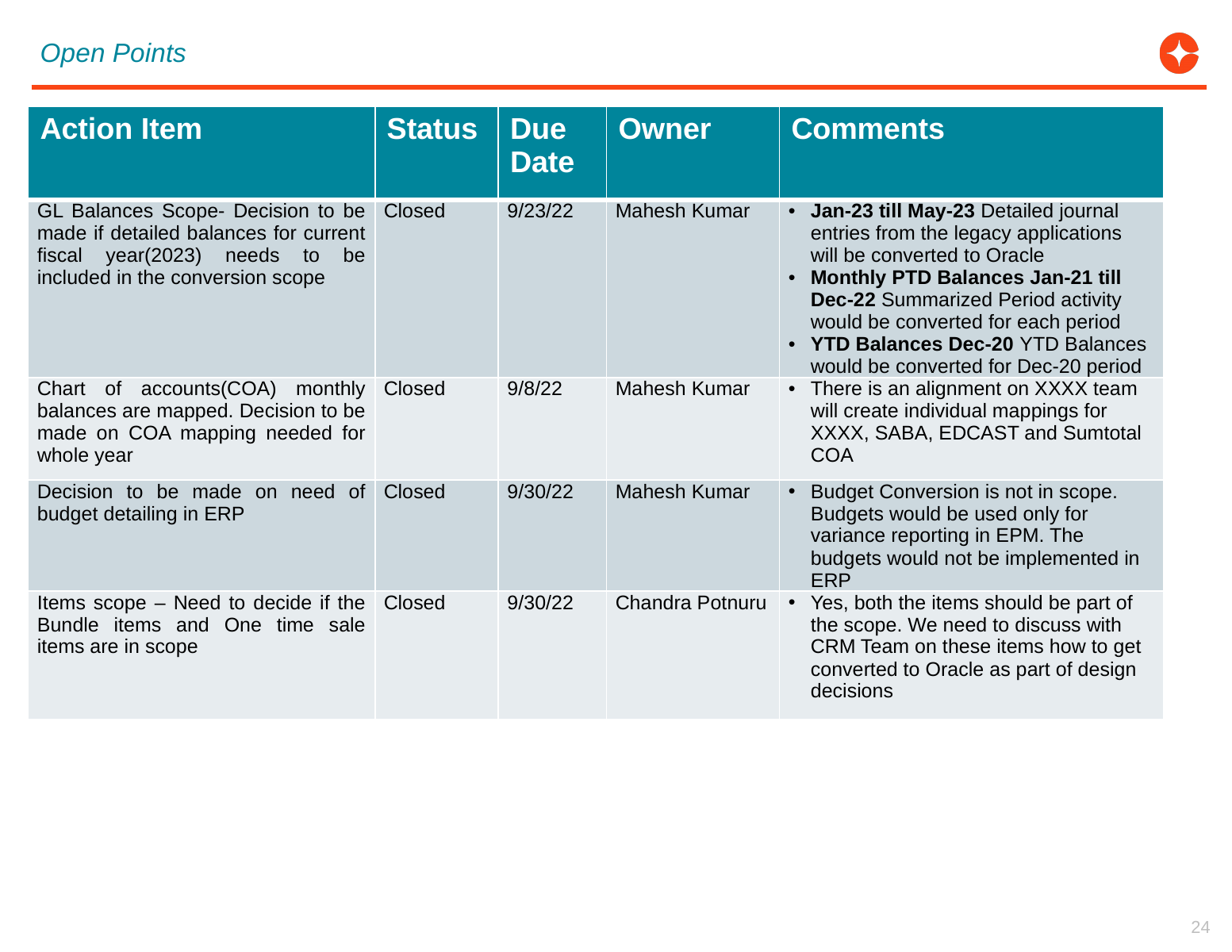

Open Points
| Action Item | Status | Due Date | Owner | Comments |
| --- | --- | --- | --- | --- |
| GL Balances Scope- Decision to be made if detailed balances for current fiscal year(2023) needs to be included in the conversion scope | Closed | 9/23/22 | Mahesh Kumar | Jan-23 till May-23 Detailed journal entries from the legacy applications will be converted to Oracle Monthly PTD Balances Jan-21 till Dec-22 Summarized Period activity would be converted for each period YTD Balances Dec-20 YTD Balances would be converted for Dec-20 period |
| Chart of accounts(COA) monthly balances are mapped. Decision to be made on COA mapping needed for whole year | Closed | 9/8/22 | Mahesh Kumar | There is an alignment on XXXX team will create individual mappings for XXXX, SABA, EDCAST and Sumtotal COA |
| Decision to be made on need of budget detailing in ERP | Closed | 9/30/22 | Mahesh Kumar | Budget Conversion is not in scope. Budgets would be used only for variance reporting in EPM. The budgets would not be implemented in ERP |
| Items scope – Need to decide if the Bundle items and One time sale items are in scope | Closed | 9/30/22 | Chandra Potnuru | Yes, both the items should be part of the scope. We need to discuss with CRM Team on these items how to get converted to Oracle as part of design decisions |
24